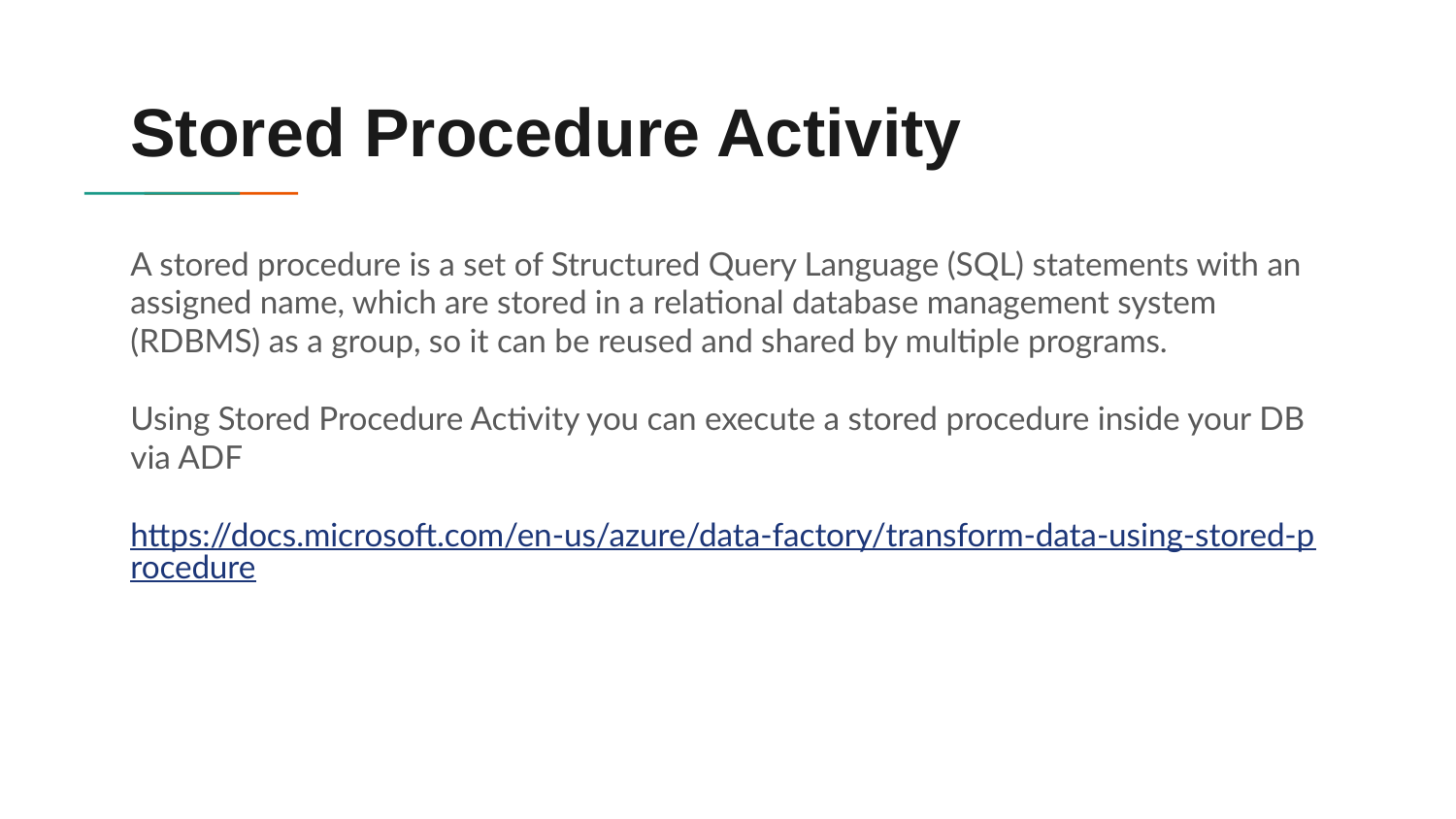

# Stored Procedure Activity

A stored procedure is a set of Structured Query Language (SQL) statements with an assigned name, which are stored in a relational database management system (RDBMS) as a group, so it can be reused and shared by multiple programs.

Using Stored Procedure Activity you can execute a stored procedure inside your DB via ADF

https://docs.microsoft.com/en-us/azure/data-factory/transform-data-using-stored-procedure